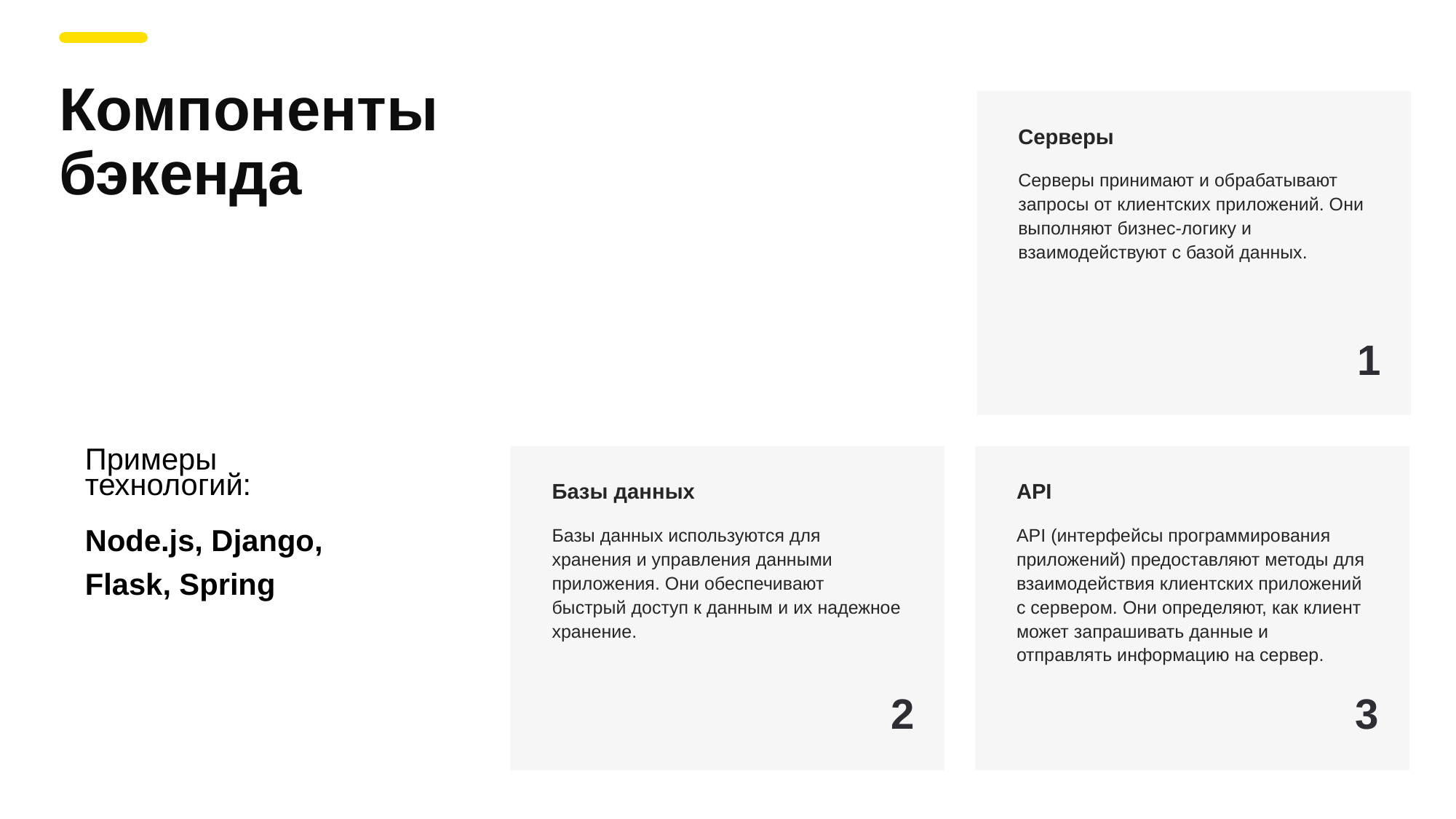

Компоненты бэкенда

Серверы
Серверы принимают и обрабатывают запросы от клиентских приложений. Они выполняют бизнес-логику и взаимодействуют с базой данных.
1
Примеры технологий:
Node.js, Django, Flask, Spring

Базы данных
Базы данных используются для хранения и управления данными приложения. Они обеспечивают быстрый доступ к данным и их надежное хранение.
API
API (интерфейсы программирования приложений) предоставляют методы для взаимодействия клиентских приложений с сервером. Они определяют, как клиент может запрашивать данные и отправлять информацию на сервер.
2
3